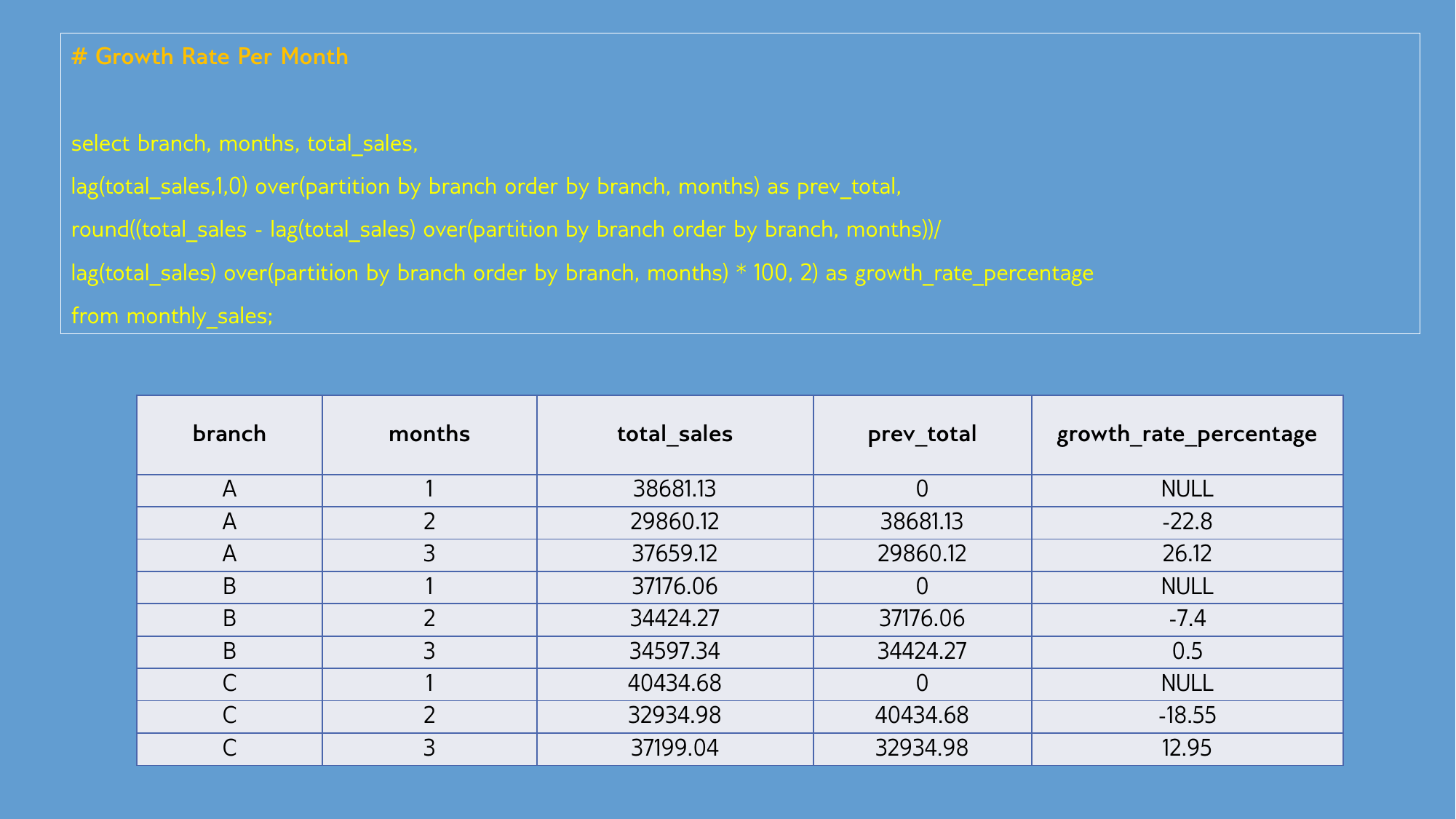

# Growth Rate Per Month

select branch, months, total_sales,
lag(total_sales,1,0) over(partition by branch order by branch, months) as prev_total,
round((total_sales - lag(total_sales) over(partition by branch order by branch, months))/
lag(total_sales) over(partition by branch order by branch, months) * 100, 2) as growth_rate_percentage
from monthly_sales;
| branch | months | total\_sales | prev\_total | growth\_rate\_percentage |
| --- | --- | --- | --- | --- |
| A | 1 | 38681.13 | 0 | NULL |
| A | 2 | 29860.12 | 38681.13 | -22.8 |
| A | 3 | 37659.12 | 29860.12 | 26.12 |
| B | 1 | 37176.06 | 0 | NULL |
| B | 2 | 34424.27 | 37176.06 | -7.4 |
| B | 3 | 34597.34 | 34424.27 | 0.5 |
| C | 1 | 40434.68 | 0 | NULL |
| C | 2 | 32934.98 | 40434.68 | -18.55 |
| C | 3 | 37199.04 | 32934.98 | 12.95 |